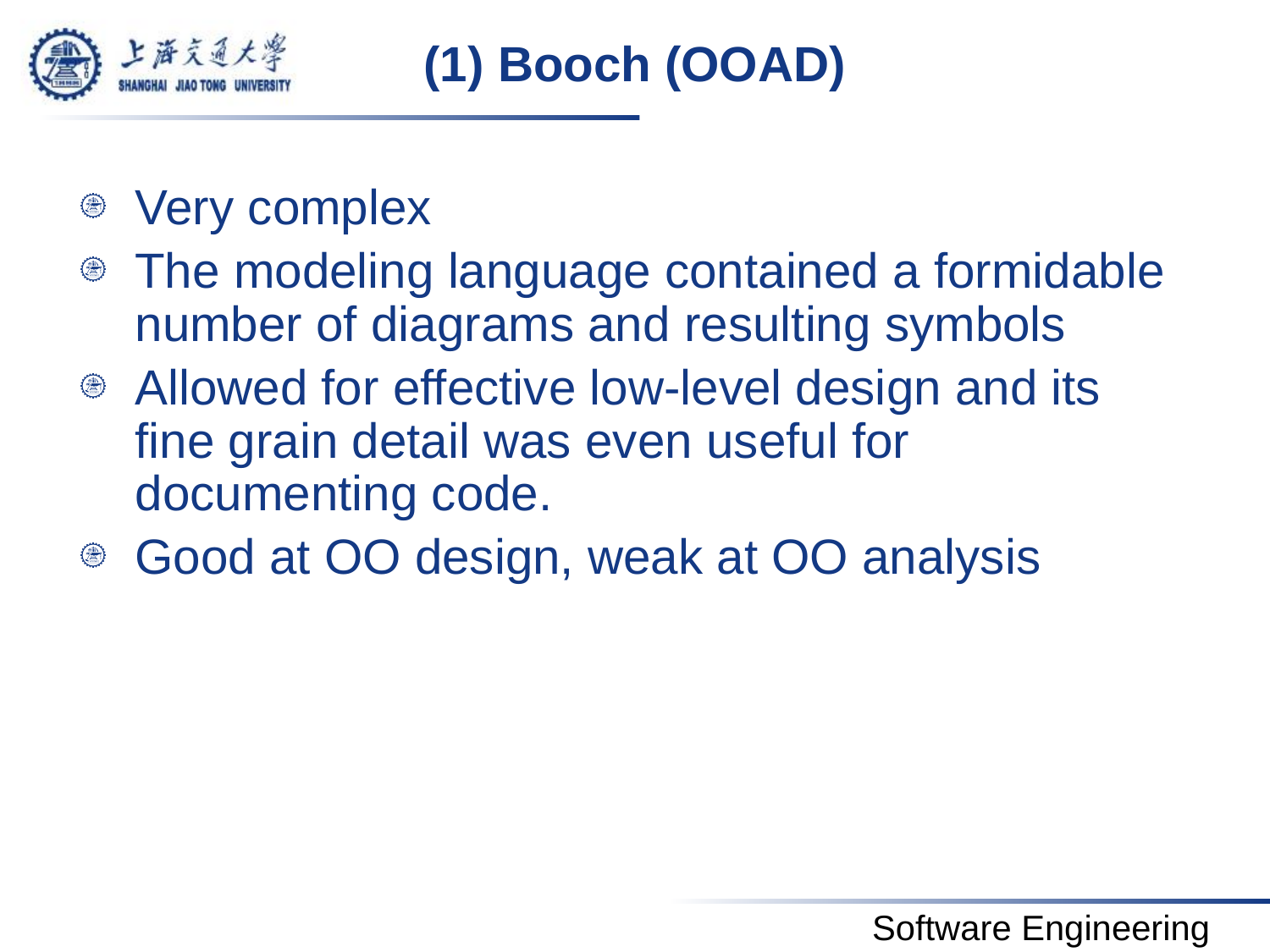

# (1) Booch (OOAD)
Very complex
The modeling language contained a formidable number of diagrams and resulting symbols
Allowed for effective low-level design and its fine grain detail was even useful for documenting code.
Good at OO design, weak at OO analysis